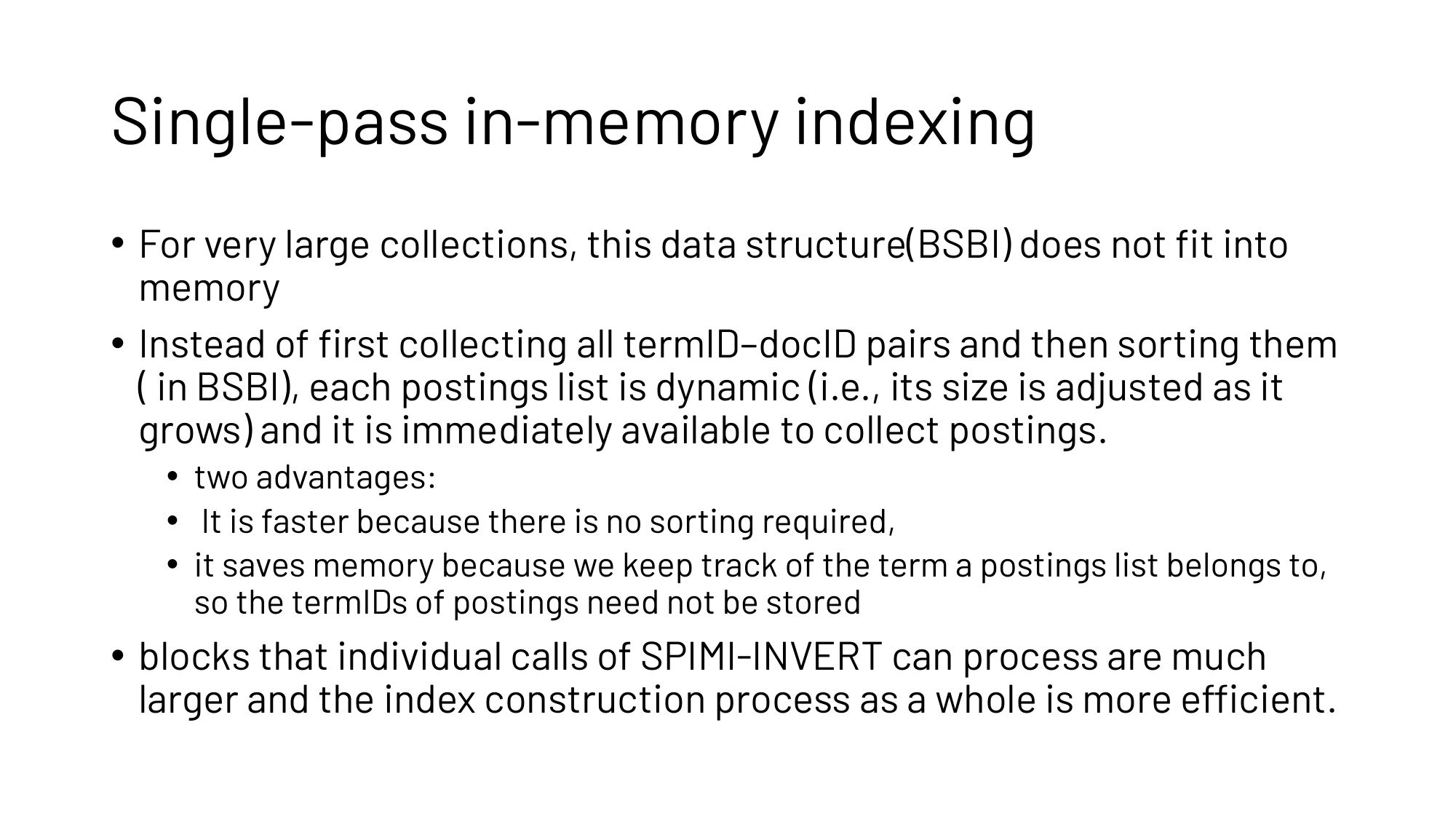

# Single-pass in-memory indexing
For very large collections, this data structure(BSBI) does not fit into memory
Instead of first collecting all termID–docID pairs and then sorting them ( in BSBI), each postings list is dynamic (i.e., its size is adjusted as it grows) and it is immediately available to collect postings.
two advantages:
 It is faster because there is no sorting required,
it saves memory because we keep track of the term a postings list belongs to, so the termIDs of postings need not be stored
blocks that individual calls of SPIMI-INVERT can process are much larger and the index construction process as a whole is more efficient.